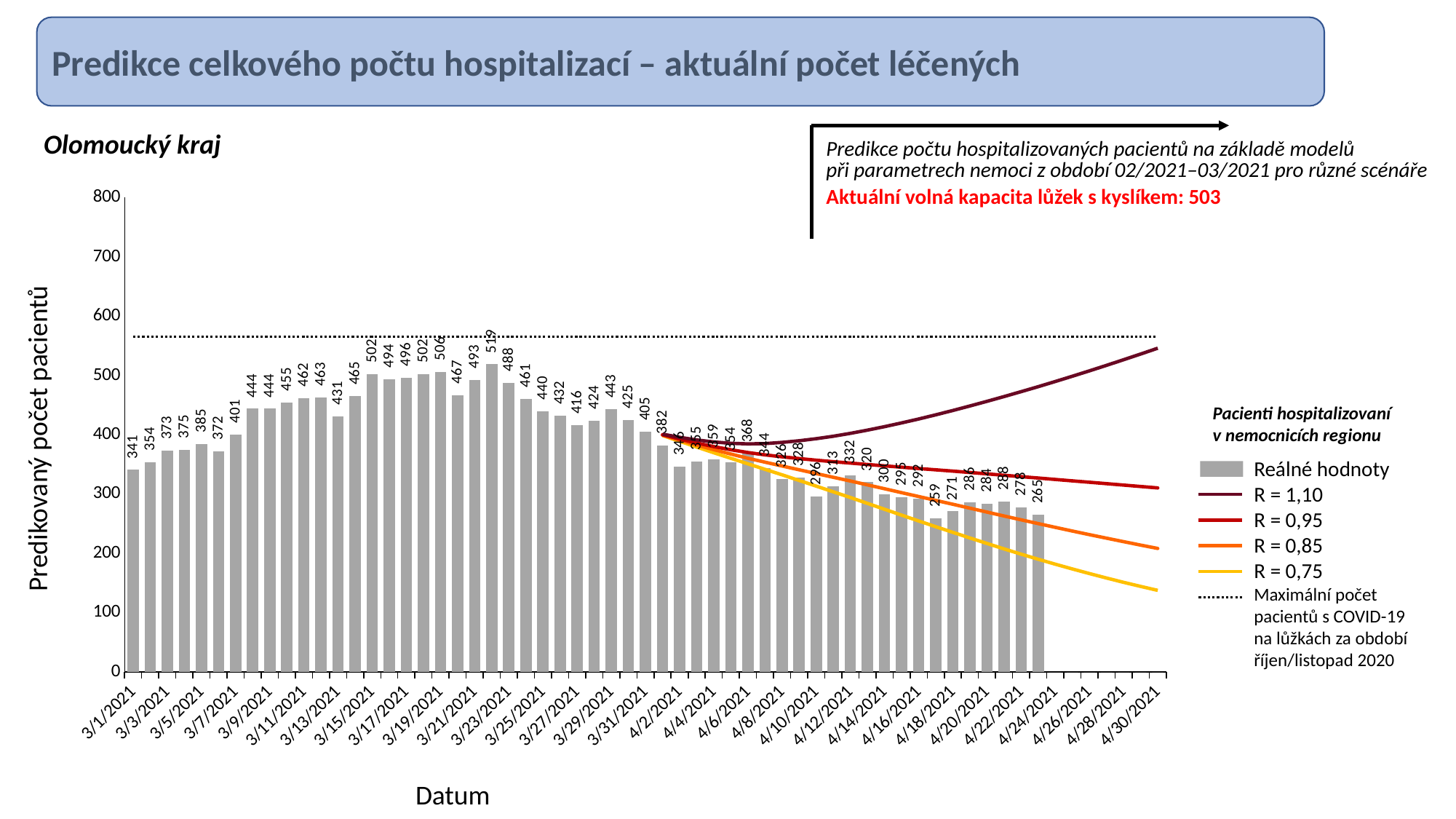

Predikce celkového počtu hospitalizací – aktuální počet léčených
Olomoucký kraj
| Predikce počtu hospitalizovaných pacientů na základě modelů při parametrech nemoci z období 02/2021–03/2021 pro různé scénáře |
| --- |
| Aktuální volná kapacita lůžek s kyslíkem: 503 |

### Chart

| Category |  |  |  |  |  |  |
|---|---|---|---|---|---|---|
| 44256 | 341.0 | None | None | None | None | 565.0 |
| 44257 | 354.0 | None | None | None | None | 565.0 |
| 44258 | 373.0 | None | None | None | None | 565.0 |
| 44259 | 375.0 | None | None | None | None | 565.0 |
| 44260 | 385.0 | None | None | None | None | 565.0 |
| 44261 | 372.0 | None | None | None | None | 565.0 |
| 44262 | 401.0 | None | None | None | None | 565.0 |
| 44263 | 444.0 | None | None | None | None | 565.0 |
| 44264 | 444.0 | None | None | None | None | 565.0 |
| 44265 | 455.0 | None | None | None | None | 565.0 |
| 44266 | 462.0 | None | None | None | None | 565.0 |
| 44267 | 463.0 | None | None | None | None | 565.0 |
| 44268 | 431.0 | None | None | None | None | 565.0 |
| 44269 | 465.0 | None | None | None | None | 565.0 |
| 44270 | 502.0 | None | None | None | None | 565.0 |
| 44271 | 494.0 | None | None | None | None | 565.0 |
| 44272 | 496.0 | None | None | None | None | 565.0 |
| 44273 | 502.0 | None | None | None | None | 565.0 |
| 44274 | 506.0 | None | None | None | None | 565.0 |
| 44275 | 467.0 | None | None | None | None | 565.0 |
| 44276 | 493.0 | None | None | None | None | 565.0 |
| 44277 | 519.0 | None | None | None | None | 565.0 |
| 44278 | 488.0 | None | None | None | None | 565.0 |
| 44279 | 461.0 | None | None | None | None | 565.0 |
| 44280 | 440.0 | None | None | None | None | 565.0 |
| 44281 | 432.0 | None | None | None | None | 565.0 |
| 44282 | 416.0 | None | None | None | None | 565.0 |
| 44283 | 424.0 | None | None | None | None | 565.0 |
| 44284 | 443.0 | None | None | None | None | 565.0 |
| 44285 | 425.0 | None | None | None | None | 565.0 |
| 44286 | 405.0 | None | None | None | None | 565.0 |
| 44287 | 382.0 | 398.8323923196821 | 399.5170643038731 | 400.201736288064 | 401.23089732090455 | 565.0 |
| 44288 | 346.0 | 389.1919582447104 | 391.0891891940567 | 392.988573199957 | 395.83912642407165 | 565.0 |
| 44289 | 355.0 | 379.3536536257142 | 382.79242277587434 | 386.2380517826838 | 391.403548527854 | 565.0 |
| 44290 | 359.0 | 369.8357695823555 | 375.01514255130246 | 380.2044122837204 | 387.98134941383114 | 565.0 |
| 44291 | 354.0 | 360.4875344018682 | 367.64852780025035 | 374.85663705657646 | 385.72136550415127 | 565.0 |
| 44292 | 368.0 | 351.1354480890253 | 360.56510292377163 | 370.13718425510865 | 384.72574725472543 | 565.0 |
| 44293 | 344.0 | 341.89776563848295 | 353.90800312526954 | 366.2336864045659 | 385.27545769380345 | 565.0 |
| 44294 | 326.0 | 332.59496915644155 | 347.5038706636502 | 362.98754651739216 | 387.25417858619846 | 565.0 |
| 44295 | 328.0 | 323.07942658329523 | 341.08034221252274 | 359.99325767237366 | 390.02654613018865 | 565.0 |
| 44296 | 296.0 | 313.4961407386137 | 334.7068859546582 | 357.23984231850767 | 393.48745703436333 | 565.0 |
| 44297 | 313.0 | 303.93252135084447 | 328.43312874489345 | 354.756285107855 | 397.6782141948049 | 565.0 |
| 44298 | 332.0 | 294.2408302144214 | 322.09523407821325 | 352.3874848179037 | 402.523146612749 | 565.0 |
| 44299 | 320.0 | 284.3729114816456 | 315.61048427729787 | 350.0325274519919 | 407.9037743006663 | 565.0 |
| 44300 | 300.0 | 274.4483712806122 | 309.06398197697104 | 347.73027834595115 | 413.7946653313659 | 565.0 |
| 44301 | 295.0 | 264.53686648805865 | 302.48406493977046 | 345.4605760902468 | 420.09901044925437 | 565.0 |
| 44302 | 292.0 | 254.73037650401943 | 295.91646786586864 | 343.221907081744 | 426.7482159211079 | 565.0 |
| 44303 | 259.0 | 245.06831672064624 | 289.3815822753113 | 341.01520199753463 | 433.7455012025084 | 565.0 |
| 44304 | 271.0 | 235.54659873500736 | 282.863695215656 | 338.8191394140109 | 441.0900426154909 | 565.0 |
| 44305 | 286.0 | 226.09174275668522 | 276.2806852921177 | 336.54339795147087 | 448.6853223589218 | 565.0 |
| 44306 | 284.0 | 216.75621528180022 | 269.6726434717059 | 334.1997427845586 | 456.4972725666744 | 565.0 |
| 44307 | 288.0 | 207.63983220669436 | 263.12130479447023 | 331.84554500652155 | 464.5425794461251 | 565.0 |
| 44308 | 278.0 | 198.76492598782534 | 256.6371804863681 | 329.47466364879574 | 472.7864085051342 | 565.0 |
| 44309 | 265.0 | 190.1655815583119 | 250.24657958208 | 327.1028679742413 | 481.2429922837759 | 565.0 |
| 44310 | 0.0 | 181.83209572207753 | 243.94334332251987 | 324.7213296294574 | 489.9131007170944 | 565.0 |
| 44311 | 0.0 | 173.78827791955325 | 237.75669757414326 | 322.35617033332426 | 498.82237350886066 | 565.0 |
| 44312 | 0.0 | 166.00645642932813 | 231.65918692648353 | 319.9753744254293 | 507.92058871966583 | 565.0 |
| 44313 | 0.0 | 158.50548199259407 | 225.67174422600135 | 317.5912443859221 | 517.199549324145 | 565.0 |
| 44314 | 0.0 | 151.2843081515314 | 219.7969586769068 | 315.2028801789014 | 526.6481351404661 | 565.0 |
| 44315 | 0.0 | 144.3324547487671 | 214.02845579421432 | 312.8020242214174 | 536.2682930123984 | 565.0 |
| 44316 | 0.0 | 137.66539625383766 | 208.38922308502268 | 310.4118214915609 | 546.0896515214655 | 565.0 |
|  | None | None | None | None | None | None |
|  | None | None | None | None | None | None |
|  | None | None | None | None | None | None |
|  | None | None | None | None | None | None |
|  | None | None | None | None | None | None |
|  | None | None | None | None | None | None |
|  | None | None | None | None | None | None |
|  | None | None | None | None | None | None |
|  | None | None | None | None | None | None |
|  | None | None | None | None | None | None |
|  | None | None | None | None | None | None |
|  | None | None | None | None | None | None |
|  | None | None | None | None | None | None |
|  | None | None | None | None | None | None |
|  | None | None | None | None | None | None |
|  | None | None | None | None | None | None |
|  | None | None | None | None | None | None |
|  | None | None | None | None | None | None |
|  | None | None | None | None | None | None |
|  | None | None | None | None | None | None |
|  | None | None | None | None | None | None |
|  | None | None | None | None | None | None |
|  | None | None | None | None | None | None |
|  | None | None | None | None | None | None |
|  | None | None | None | None | None | None |
|  | None | None | None | None | None | None |
|  | None | None | None | None | None | None |
|  | None | None | None | None | None | None |
|  | None | None | None | None | None | None |
|  | None | None | None | None | None | None |
|  | None | None | None | None | None | None |
|  | None | None | None | None | None | None |
|  | None | None | None | None | None | None |
|  | None | None | None | None | None | None |
|  | None | None | None | None | None | None |
|  | None | None | None | None | None | None |
|  | None | None | None | None | None | None |
|  | None | None | None | None | None | None |
|  | None | None | None | None | None | None |
|  | None | None | None | None | None | None |
|  | None | None | None | None | None | None |
|  | None | None | None | None | None | None |
|  | None | None | None | None | None | None |
|  | None | None | None | None | None | None |
|  | None | None | None | None | None | None |
|  | None | None | None | None | None | None |
|  | None | None | None | None | None | None |
|  | None | None | None | None | None | None |
|  | None | None | None | None | None | None |
|  | None | None | None | None | None | None |
|  | None | None | None | None | None | None |
|  | None | None | None | None | None | None |
|  | None | None | None | None | None | None |
|  | None | None | None | None | None | None |
|  | None | None | None | None | None | None |
|  | None | None | None | None | None | None |
|  | None | None | None | None | None | None |
|  | None | None | None | None | None | None |
|  | None | None | None | None | None | None |
|  | None | None | None | None | None | None |
|  | None | None | None | None | None | None |
|  | None | None | None | None | None | None |
|  | None | None | None | None | None | None |
|  | None | None | None | None | None | None |
|  | None | None | None | None | None | None |
|  | None | None | None | None | None | None |
|  | None | None | None | None | None | None |
|  | None | None | None | None | None | None |
|  | None | None | None | None | None | None |
|  | None | None | None | None | None | None |
|  | None | None | None | None | None | None |
|  | None | None | None | None | None | None |
|  | None | None | None | None | None | None |
|  | None | None | None | None | None | None |
|  | None | None | None | None | None | None |
|  | None | None | None | None | None | None |
|  | None | None | None | None | None | None |
|  | None | None | None | None | None | None |
|  | None | None | None | None | None | None |
|  | None | None | None | None | None | None |
|  | None | None | None | None | None | None |
|  | None | None | None | None | None | None |
|  | None | None | None | None | None | None |
|  | None | None | None | None | None | None |
|  | None | None | None | None | None | None |
|  | None | None | None | None | None | None |
|  | None | None | None | None | None | None |
|  | None | None | None | None | None | None |
|  | None | None | None | None | None | None |
|  | None | None | None | None | None | None |
|  | None | None | None | None | None | None |
|  | None | None | None | None | None | None |
|  | None | None | None | None | None | None |
|  | None | None | None | None | None | None |
|  | None | None | None | None | None | None |
|  | None | None | None | None | None | None |
|  | None | None | None | None | None | None |
|  | None | None | None | None | None | None |
|  | None | None | None | None | None | None |
|  | None | None | None | None | None | None |
|  | None | None | None | None | None | None |
|  | None | None | None | None | None | None |
|  | None | None | None | None | None | None |
|  | None | None | None | None | None | None |
|  | None | None | None | None | None | None |
|  | None | None | None | None | None | None |
|  | None | None | None | None | None | None |
|  | None | None | None | None | None | None |
|  | None | None | None | None | None | None |
|  | None | None | None | None | None | None |
|  | None | None | None | None | None | None |
|  | None | None | None | None | None | None |
|  | None | None | None | None | None | None |
|  | None | None | None | None | None | None |
|  | None | None | None | None | None | None |
|  | None | None | None | None | None | None |
|  | None | None | None | None | None | None |
|  | None | None | None | None | None | None |
|  | None | None | None | None | None | None |
|  | None | None | None | None | None | None |
Pacienti hospitalizovaní v nemocnicích regionu
Predikovaný počet pacientů
Reálné hodnoty
R = 1,10
R = 0,95
R = 0,85
R = 0,75
Maximální počet pacientů s COVID-19 na lůžkách za období říjen/listopad 2020

Datum